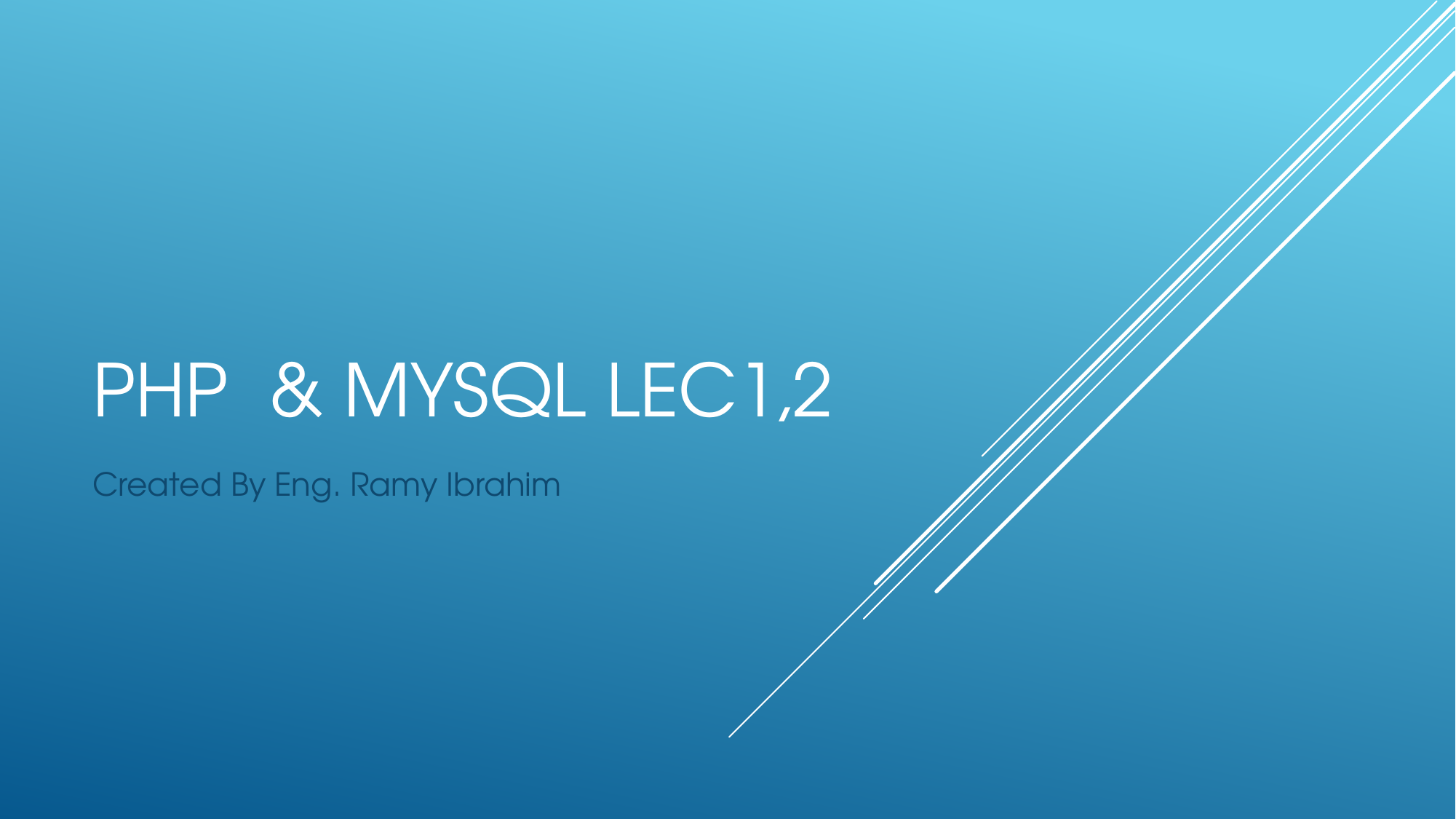

# PHP  & MySQL Lec1,2
Created By Eng. Ramy Ibrahim